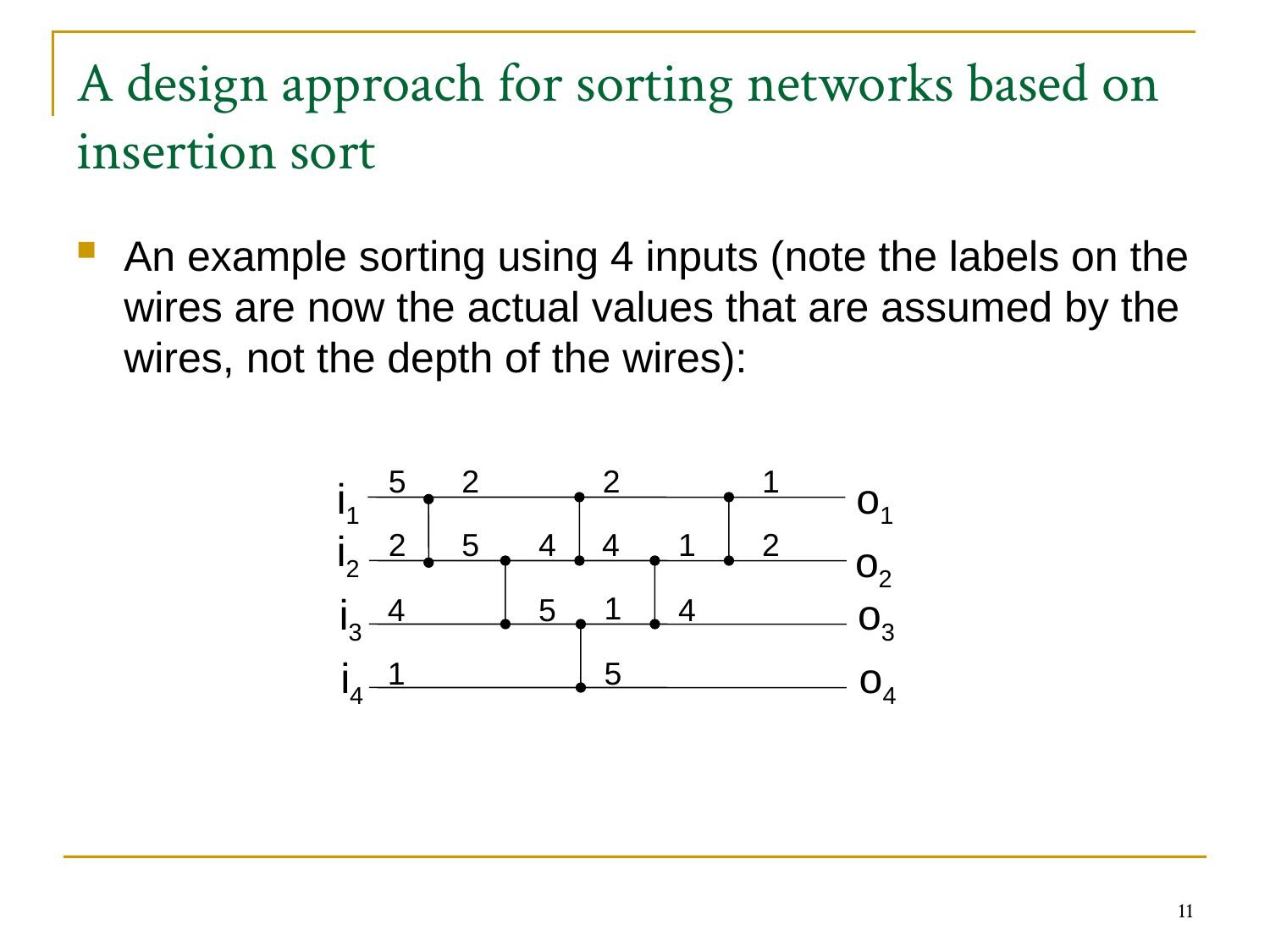

# A design approach for sorting networks based on insertion sort
An example sorting using 4 inputs (note the labels on the wires are now the actual values that are assumed by the wires, not the depth of the wires):
5
2
2
1
i1
o1

i2
2
5
4
4
1
2
o2

i3
1
o3
4
5
4

i4
o4
1
5

11